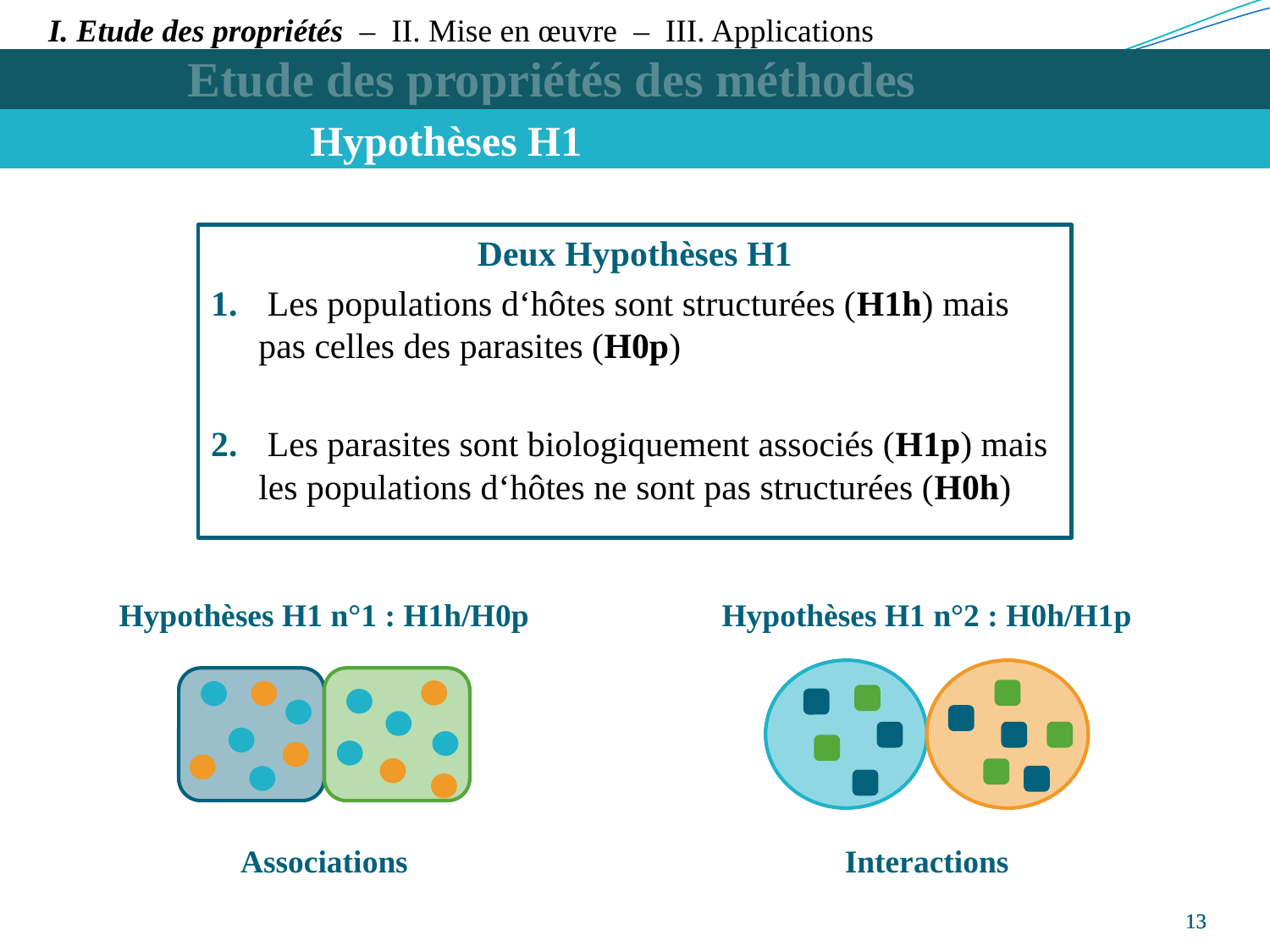

I. Etude des propriétés  –  II. Mise en œuvre  –  III. Applications

Etude des propriétés des méthodes
Hypothèses H1

Deux Hypothèses H1
 Les populations d‘hôtes sont structurées (H1h) mais pas celles des parasites (H0p)

 Les parasites sont biologiquement associés (H1p) mais les populations d‘hôtes ne sont pas structurées (H0h)
Hypothèses H1 n°1 : H1h/H0p

Hypothèses H1 n°2 : H0h/H1p

Associations
Interactions
13
13